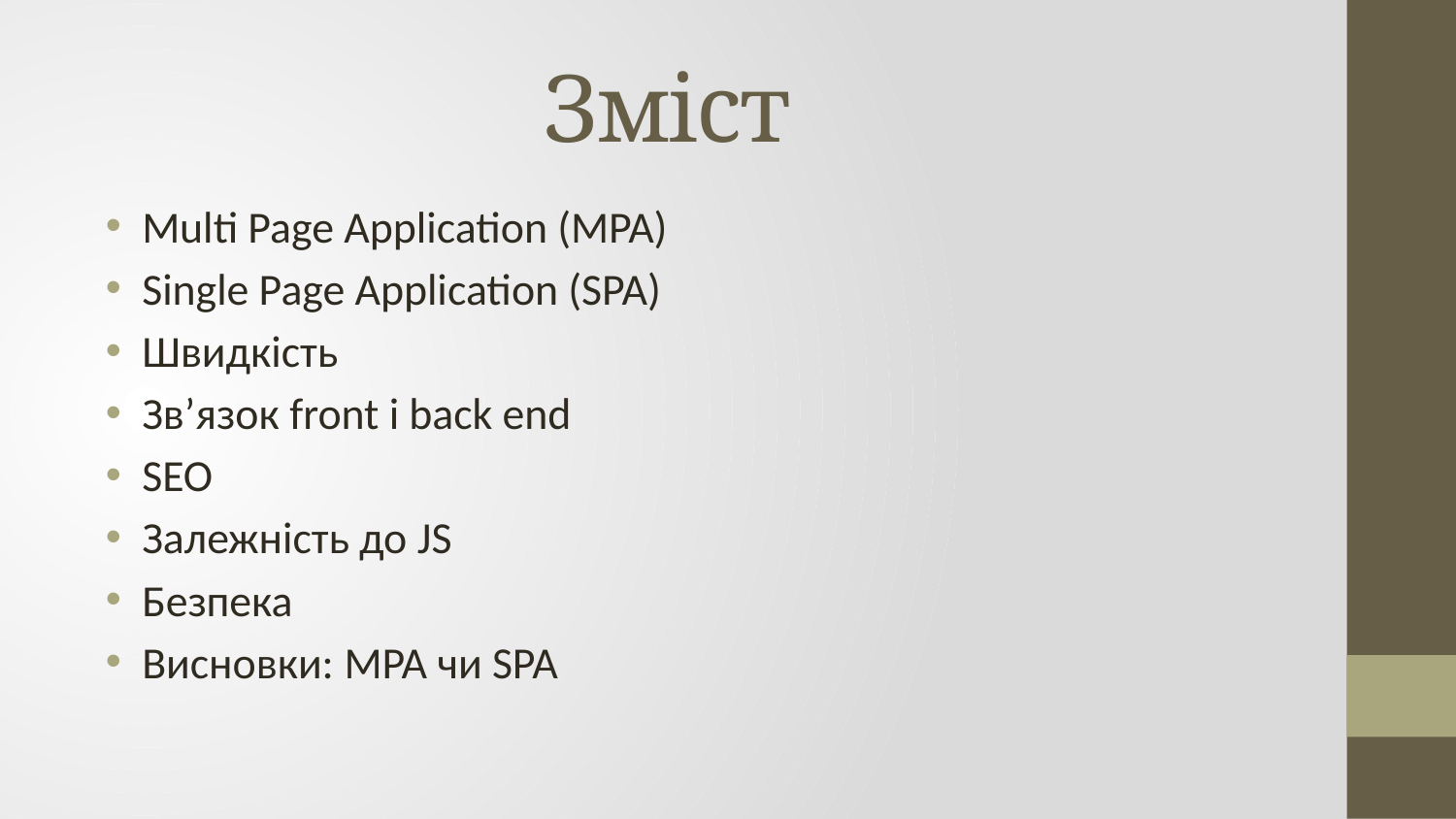

# Зміст
Multi Page Application (MPA)
Single Page Application (SPA)
Швидкість
Зв’язок front і back end
SEO
Залежність до JS
Безпека
Висновки: MPA чи SPA